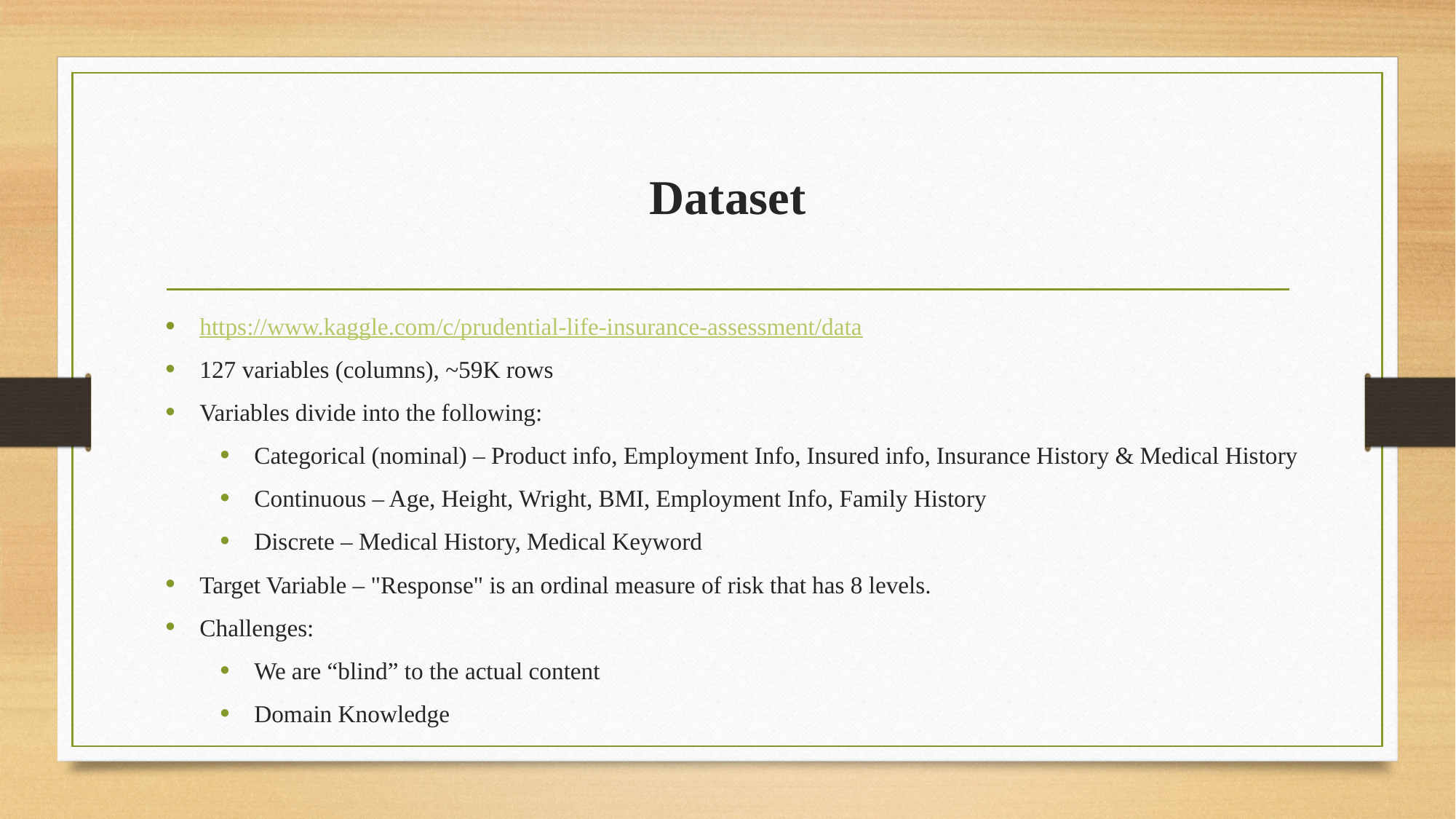

# Dataset
https://www.kaggle.com/c/prudential-life-insurance-assessment/data
127 variables (columns), ~59K rows
Variables divide into the following:
Categorical (nominal) – Product info, Employment Info, Insured info, Insurance History & Medical History
Continuous – Age, Height, Wright, BMI, Employment Info, Family History
Discrete – Medical History, Medical Keyword
Target Variable – "Response" is an ordinal measure of risk that has 8 levels.
Challenges:
We are “blind” to the actual content
Domain Knowledge